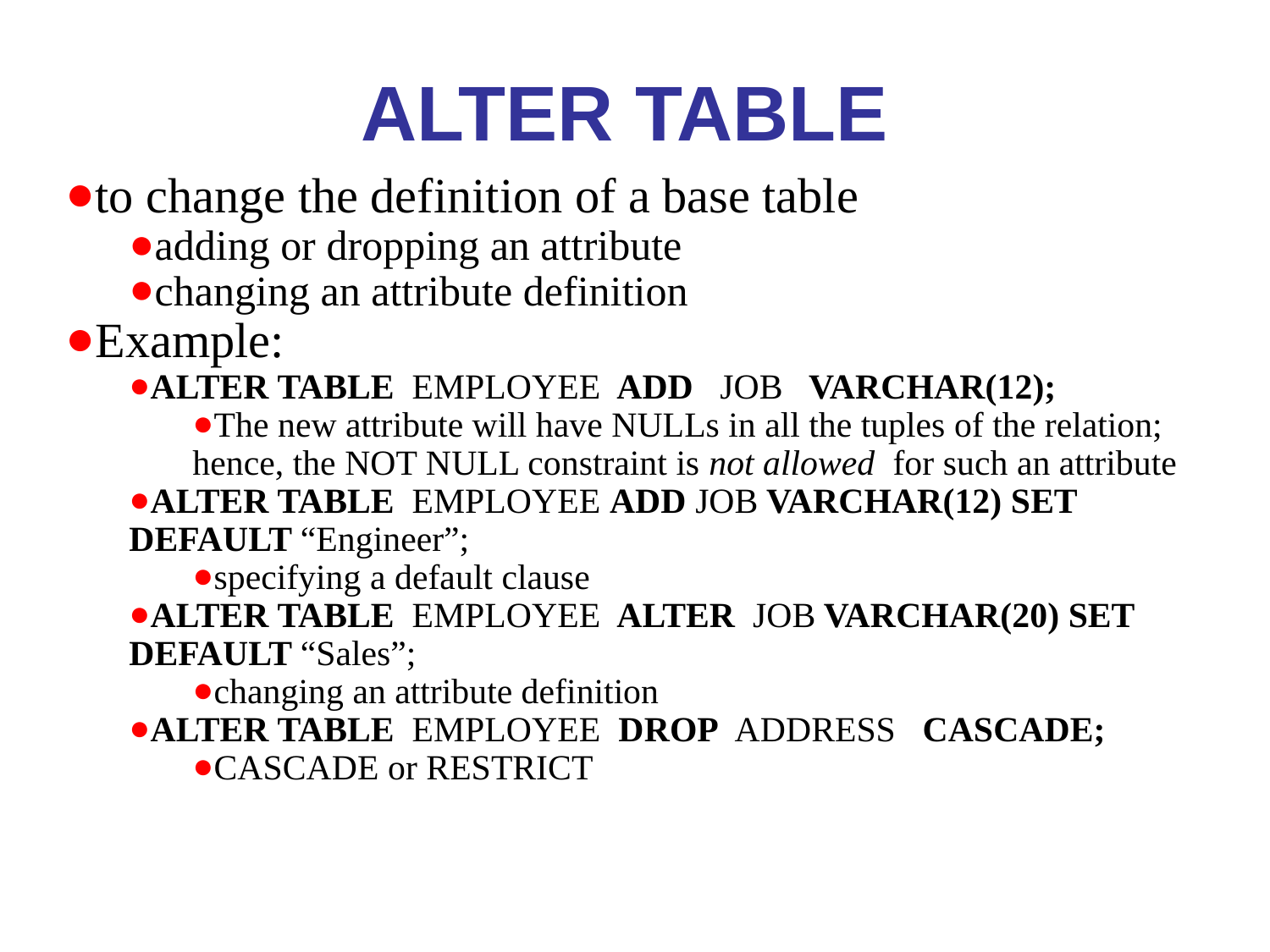

# ALTER TABLE
to change the definition of a base table
adding or dropping an attribute
changing an attribute definition
Example:
ALTER TABLE  EMPLOYEE  ADD   JOB   VARCHAR(12);
The new attribute will have NULLs in all the tuples of the relation; hence, the NOT NULL constraint is not allowed  for such an attribute
ALTER TABLE  EMPLOYEE ADD JOB VARCHAR(12) SET DEFAULT “Engineer”;
specifying a default clause
ALTER TABLE  EMPLOYEE  ALTER  JOB VARCHAR(20) SET DEFAULT “Sales”;
changing an attribute definition
ALTER TABLE  EMPLOYEE  DROP  ADDRESS   CASCADE;
CASCADE or RESTRICT
*